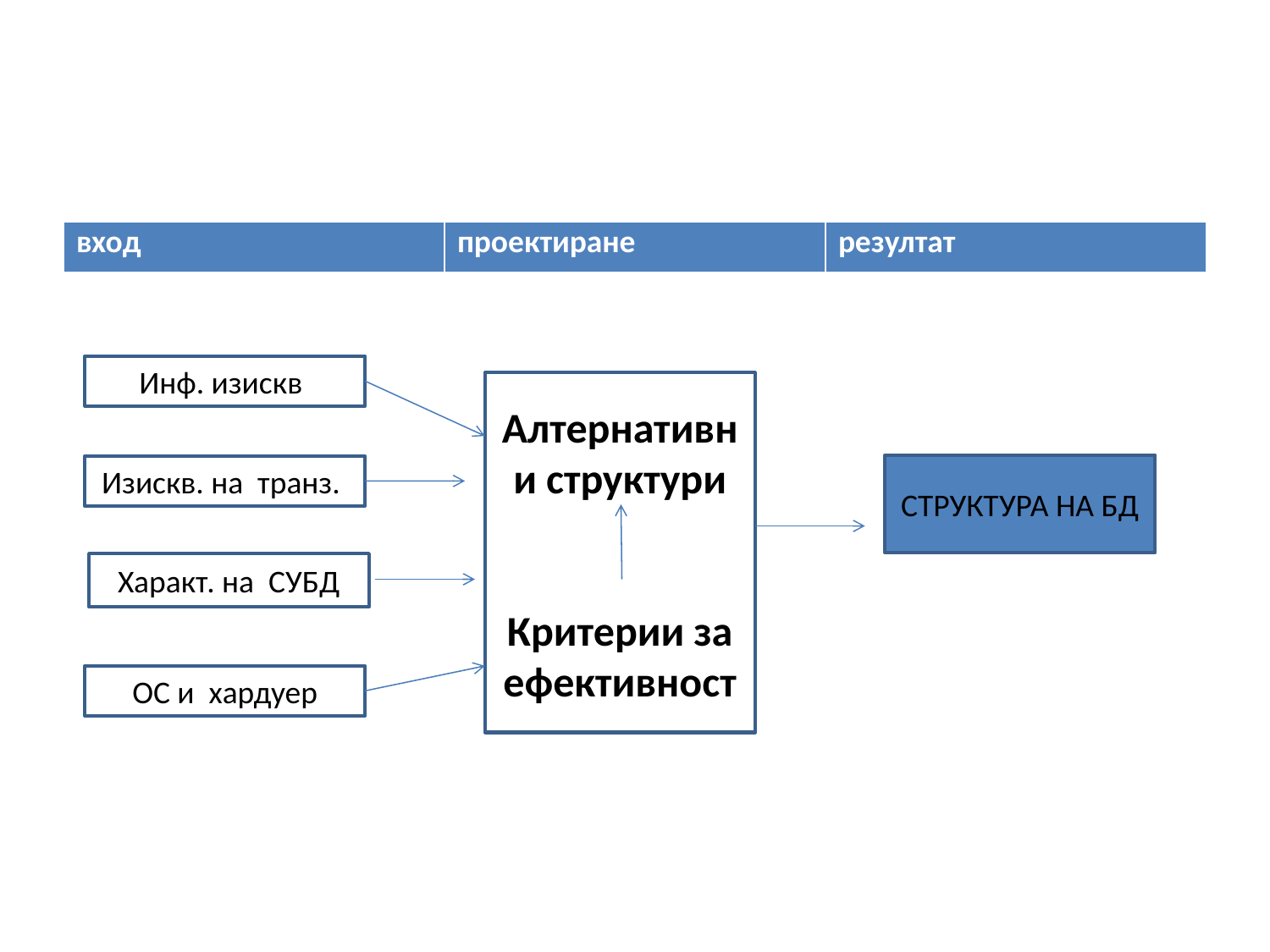

| вход | проектиране | резултат |
| --- | --- | --- |
Инф. изискв.
Алтернативни структури

Критерии за ефективност
СТРУКТУРА НА БД
Изискв. на  транз..
Характ. на  СУБД
ОС и  хардуер